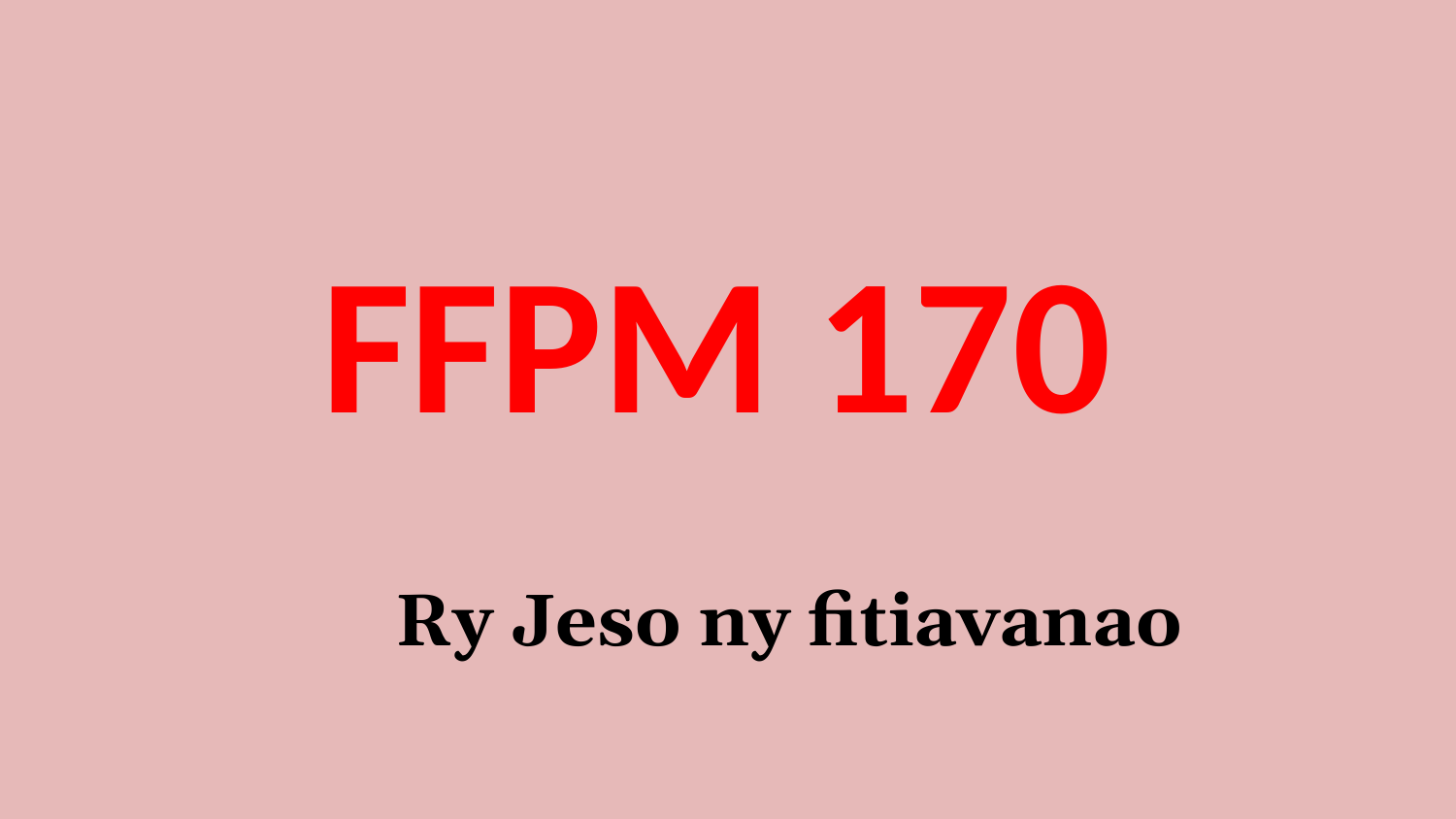

# FFPM 170 Ry Jeso ny fitiavanao